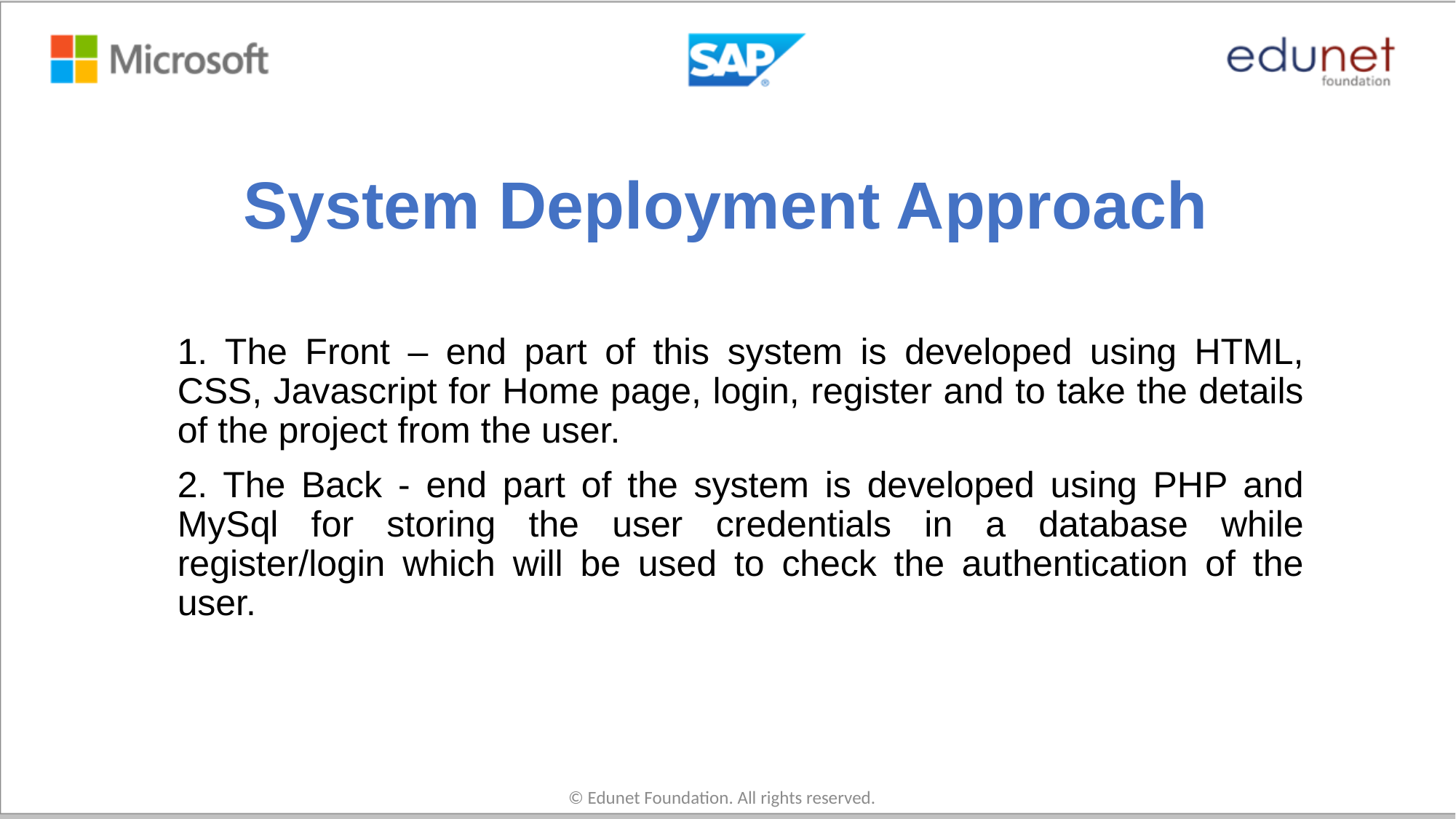

# System Deployment Approach
1. The Front – end part of this system is developed using HTML, CSS, Javascript for Home page, login, register and to take the details of the project from the user.
2. The Back - end part of the system is developed using PHP and MySql for storing the user credentials in a database while register/login which will be used to check the authentication of the user.
© Edunet Foundation. All rights reserved.